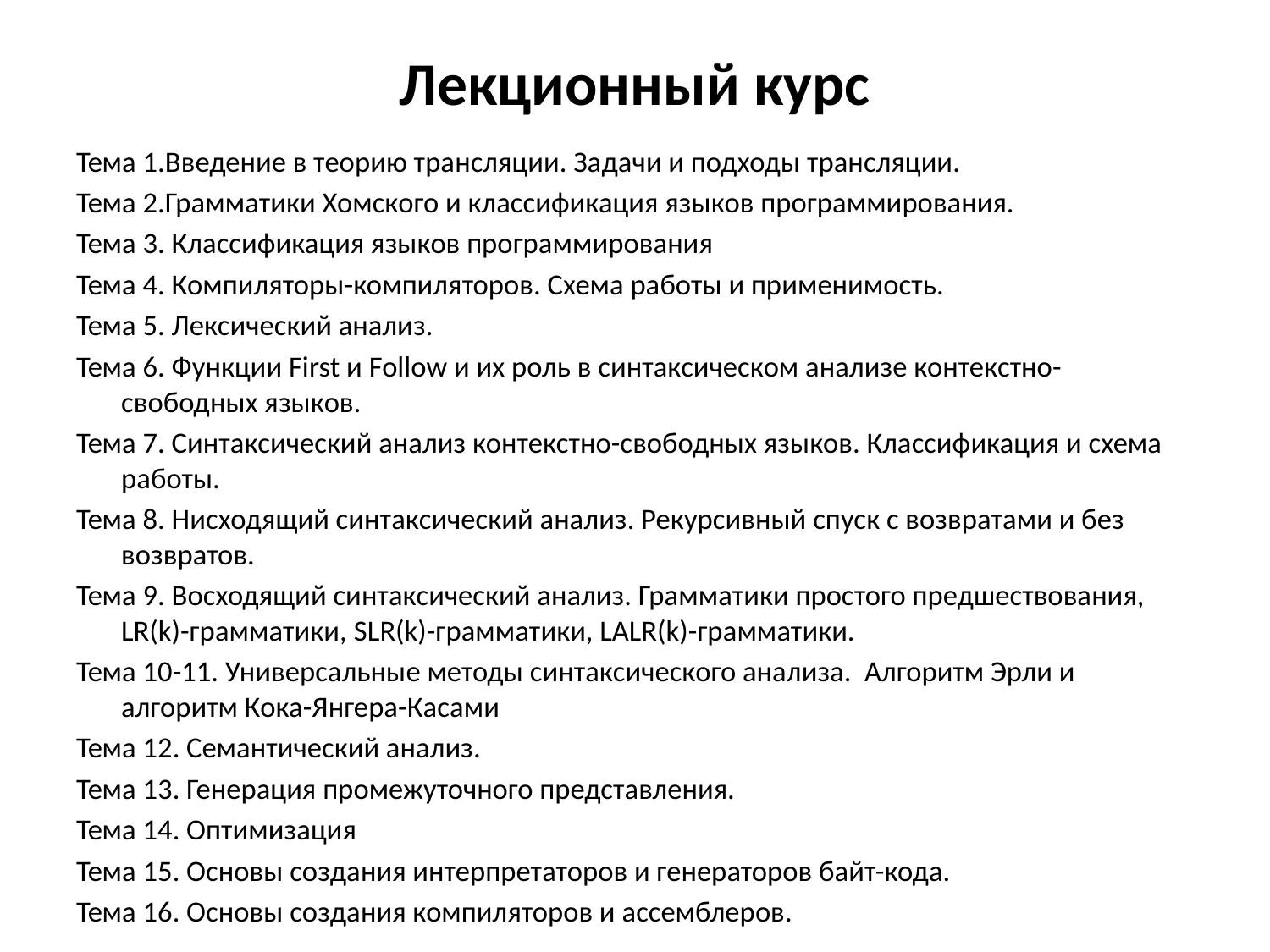

# Лекционный курс
Тема 1.Введение в теорию трансляции. Задачи и подходы трансляции.
Тема 2.Грамматики Хомского и классификация языков программирования.
Тема 3. Классификация языков программирования
Тема 4. Компиляторы-компиляторов. Схема работы и применимость.
Тема 5. Лексический анализ.
Тема 6. Функции First и Follow и их роль в синтаксическом анализе контекстно-свободных языков.
Тема 7. Синтаксический анализ контекстно-свободных языков. Классификация и схема работы.
Тема 8. Нисходящий синтаксический анализ. Рекурсивный спуск с возвратами и без возвратов.
Тема 9. Восходящий синтаксический анализ. Грамматики простого предшествования, LR(k)-грамматики, SLR(k)-грамматики, LALR(k)-грамматики.
Тема 10-11. Универсальные методы синтаксического анализа.  Алгоритм Эрли и алгоритм Кока-Янгера-Касами
Тема 12. Семантический анализ.
Тема 13. Генерация промежуточного представления.
Тема 14. Оптимизация
Тема 15. Основы создания интерпретаторов и генераторов байт-кода.
Тема 16. Основы создания компиляторов и ассемблеров.